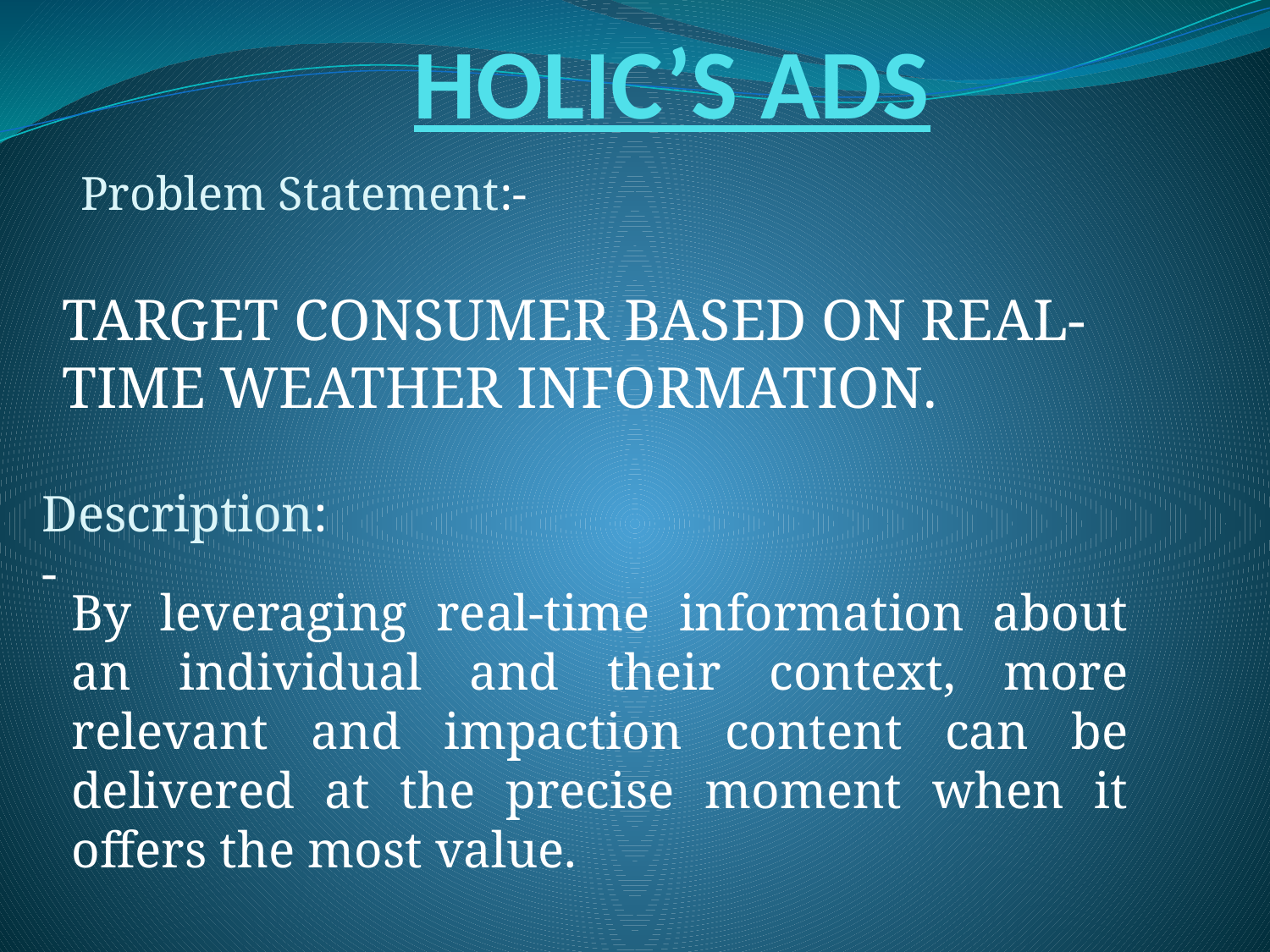

# HOLIC’S ADS
Problem Statement:-
TARGET CONSUMER BASED ON REAL-TIME WEATHER INFORMATION.
Description:-
By leveraging real-time information about an individual and their context, more relevant and impaction content can be delivered at the precise moment when it offers the most value.